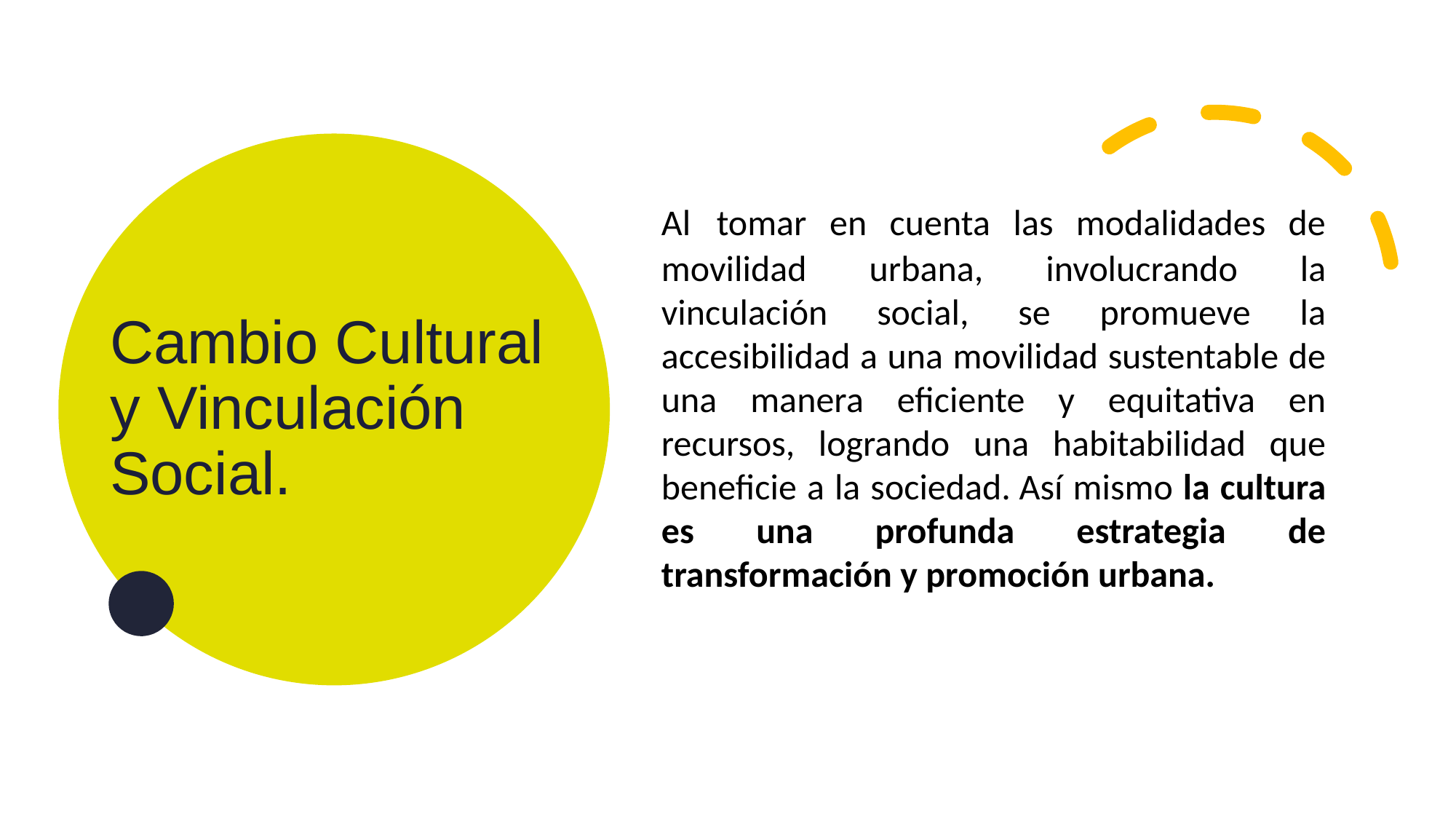

# Cambio Cultural y Vinculación Social.
Al tomar en cuenta las modalidades de movilidad urbana, involucrando la vinculación social, se promueve la accesibilidad a una movilidad sustentable de una manera eficiente y equitativa en recursos, logrando una habitabilidad que beneficie a la sociedad. Así mismo la cultura es una profunda estrategia de transformación y promoción urbana.